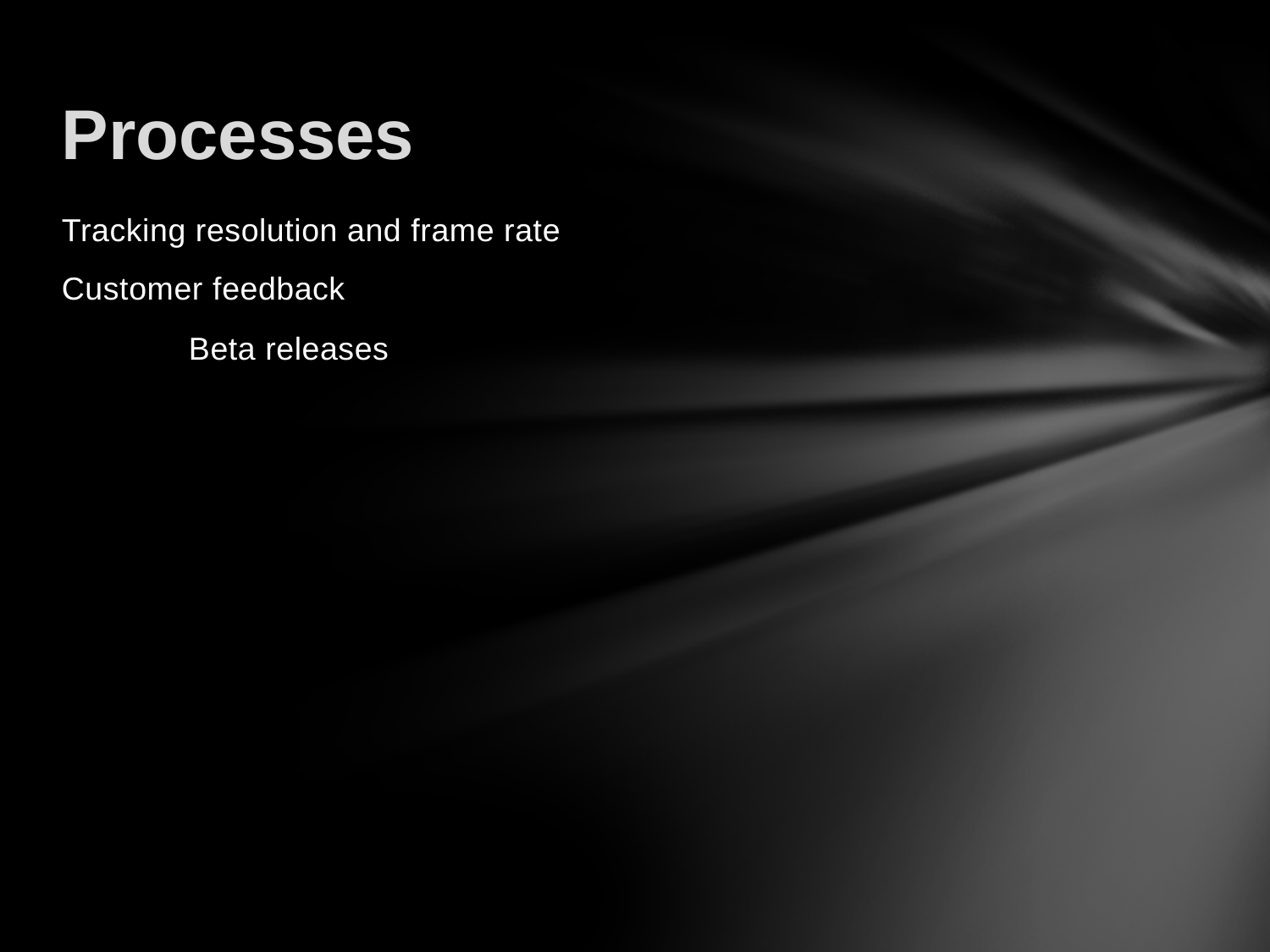

# Processes
Tracking resolution and frame rate
Customer feedback
	Beta releases